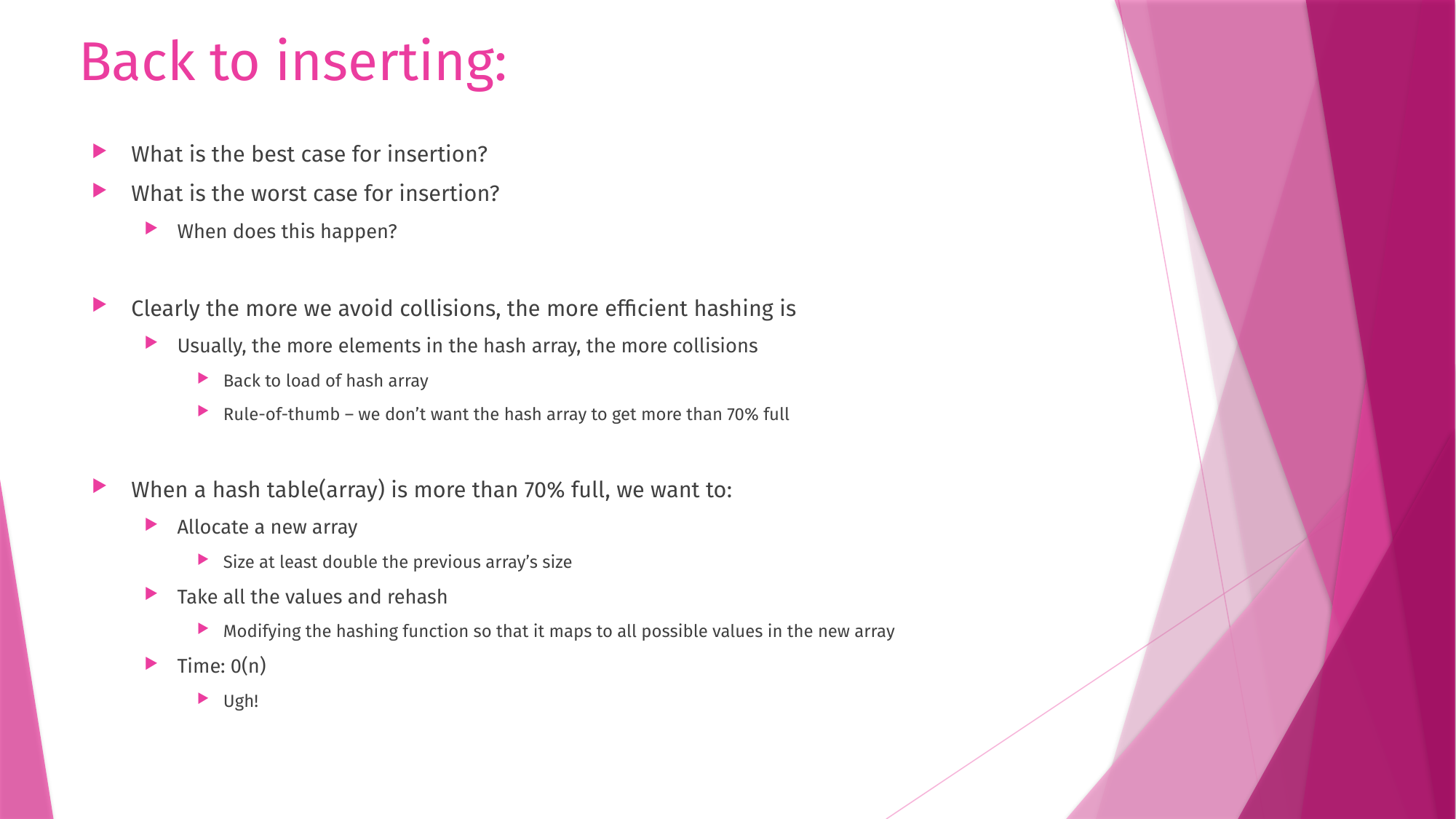

# Back to inserting:
What is the best case for insertion?
What is the worst case for insertion?
When does this happen?

Clearly the more we avoid collisions, the more efficient hashing is
Usually, the more elements in the hash array, the more collisions
Back to load of hash array
Rule-of-thumb – we don’t want the hash array to get more than 70% full

When a hash table(array) is more than 70% full, we want to:
Allocate a new array
Size at least double the previous array’s size
Take all the values and rehash
Modifying the hashing function so that it maps to all possible values in the new array
Time: 0(n)
Ugh!